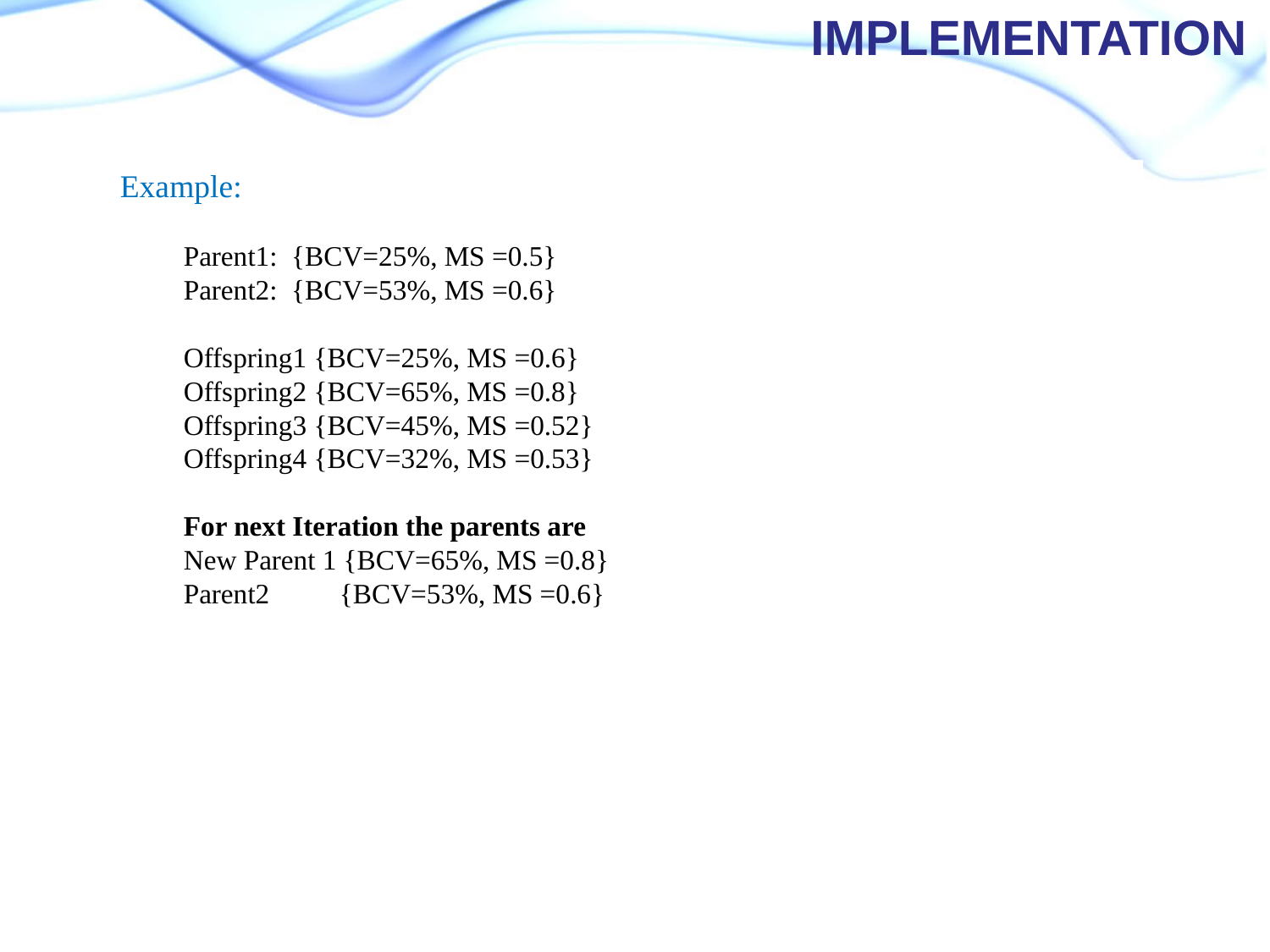

Implementation
Example:

Parent1:  {BCV=25%, MS =0.5}
Parent2:  {BCV=53%, MS =0.6}

Offspring1 {BCV=25%, MS =0.6}
Offspring2 {BCV=65%, MS =0.8}
Offspring3 {BCV=45%, MS =0.52}
Offspring4 {BCV=32%, MS =0.53}

For next Iteration the parents are
New Parent 1 {BCV=65%, MS =0.8}
Parent2          {BCV=53%, MS =0.6}

Psuedo Code – Cuckoo Search